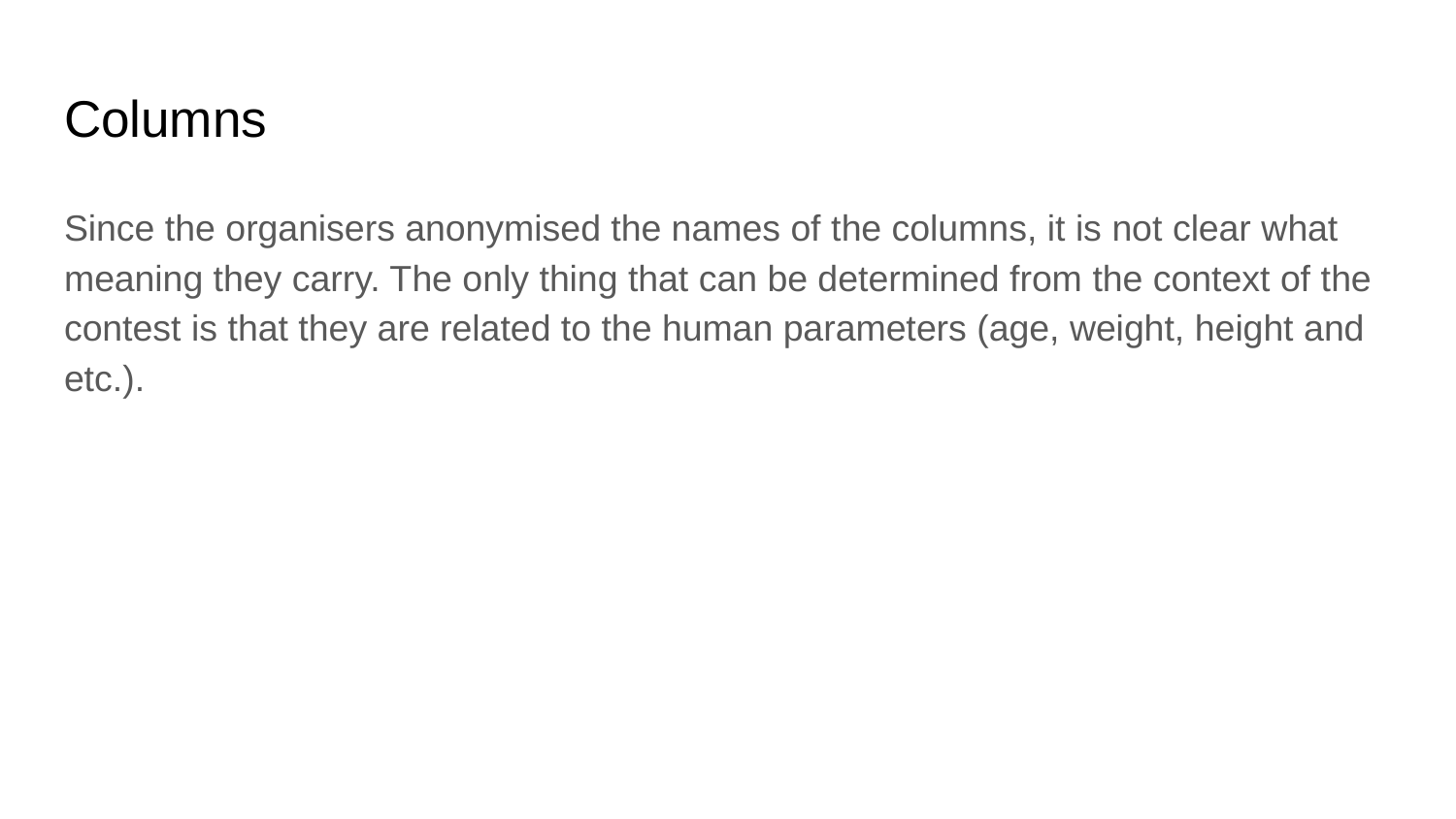

# Columns
Since the organisers anonymised the names of the columns, it is not clear what meaning they carry. The only thing that can be determined from the context of the contest is that they are related to the human parameters (age, weight, height and etc.).